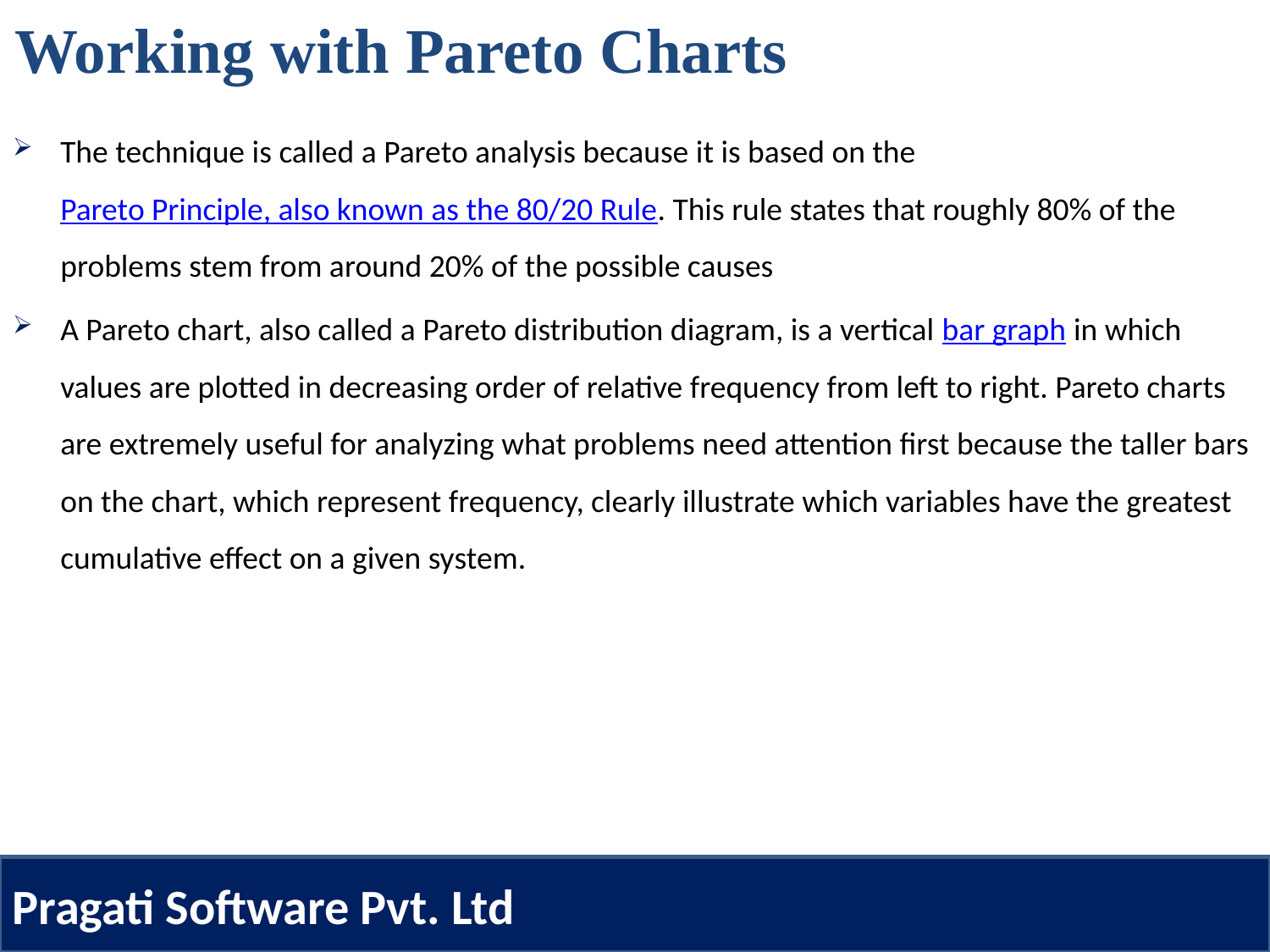

# Working with Pareto Charts
The technique is called a Pareto analysis because it is based on the Pareto Principle, also known as the 80/20 Rule. This rule states that roughly 80% of the problems stem from around 20% of the possible causes
A Pareto chart, also called a Pareto distribution diagram, is a vertical bar graph in which values are plotted in decreasing order of relative frequency from left to right. Pareto charts are extremely useful for analyzing what problems need attention first because the taller bars on the chart, which represent frequency, clearly illustrate which variables have the greatest cumulative effect on a given system.